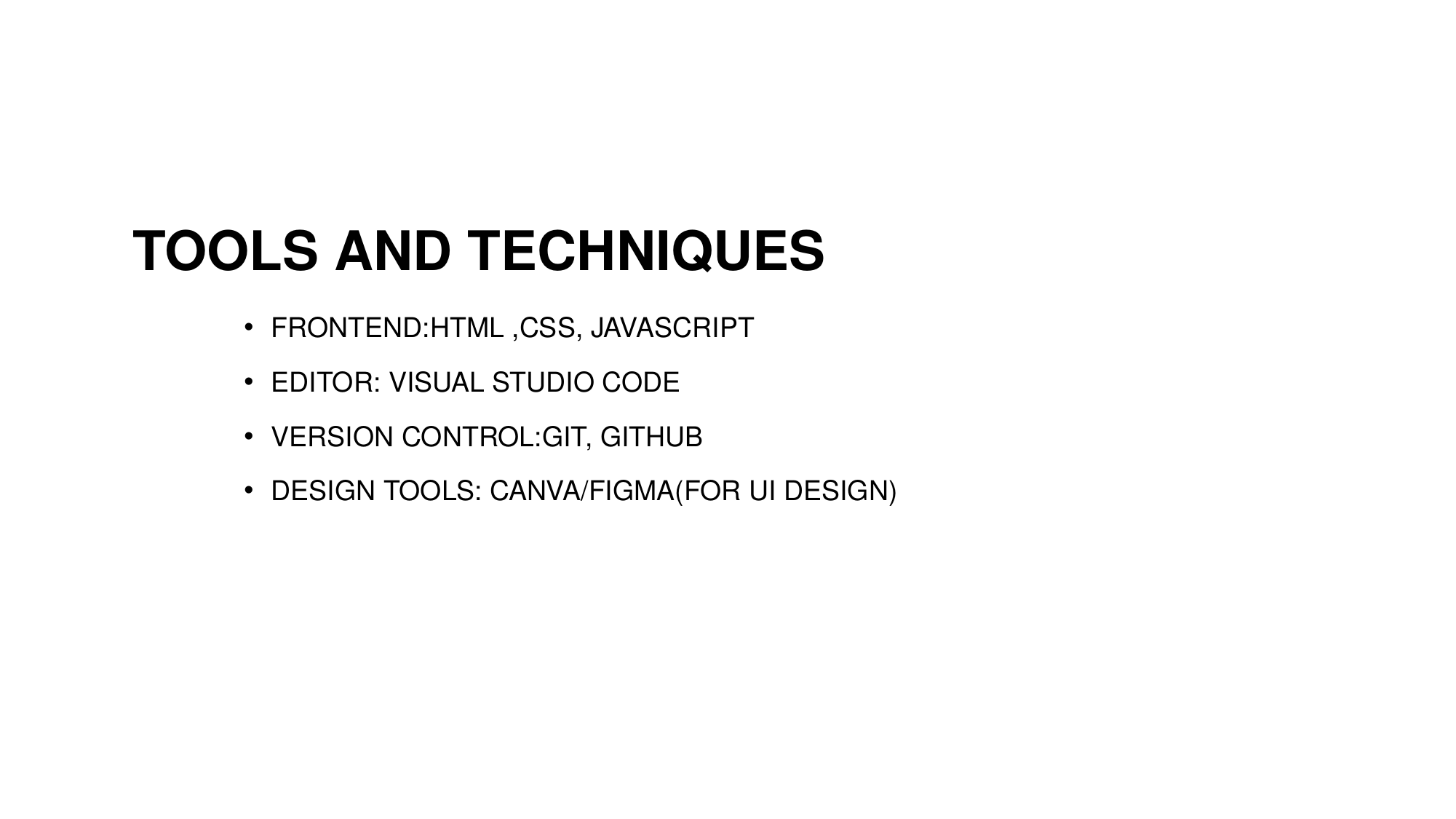

# TOOLS AND TECHNIQUES
FRONTEND:HTML ,CSS, JAVASCRIPT
EDITOR: VISUAL STUDIO CODE
VERSION CONTROL:GIT, GITHUB
DESIGN TOOLS: CANVA/FIGMA(FOR UI DESIGN)